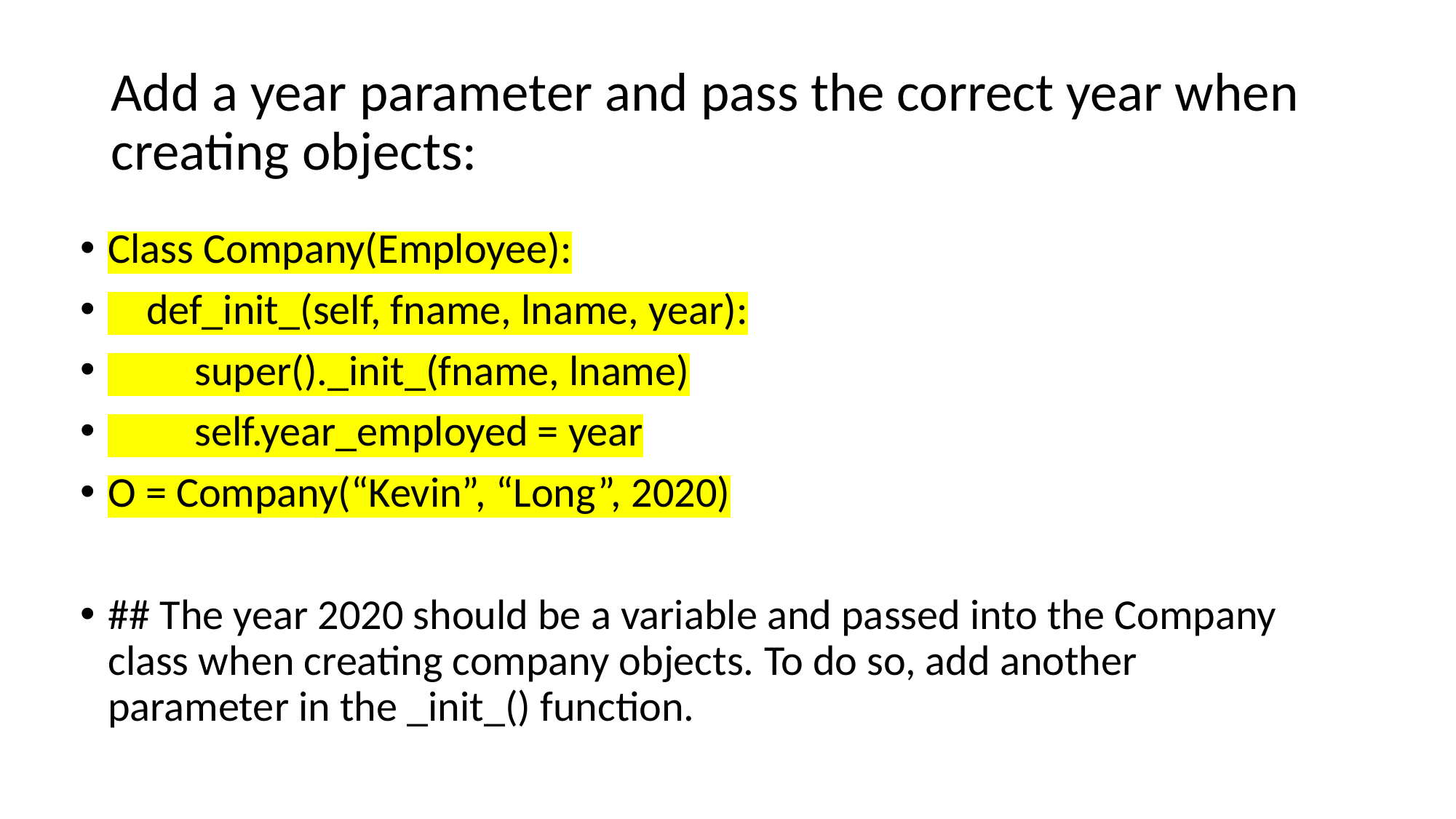

# Add a year parameter and pass the correct year when creating objects:
Class Company(Employee):
    def_init_(self, fname, lname, year):
         super()._init_(fname, lname)
         self.year_employed = year
O = Company(“Kevin”, “Long”, 2020)

## The year 2020 should be a variable and passed into the Company class when creating company objects. To do so, add another parameter in the _init_() function.